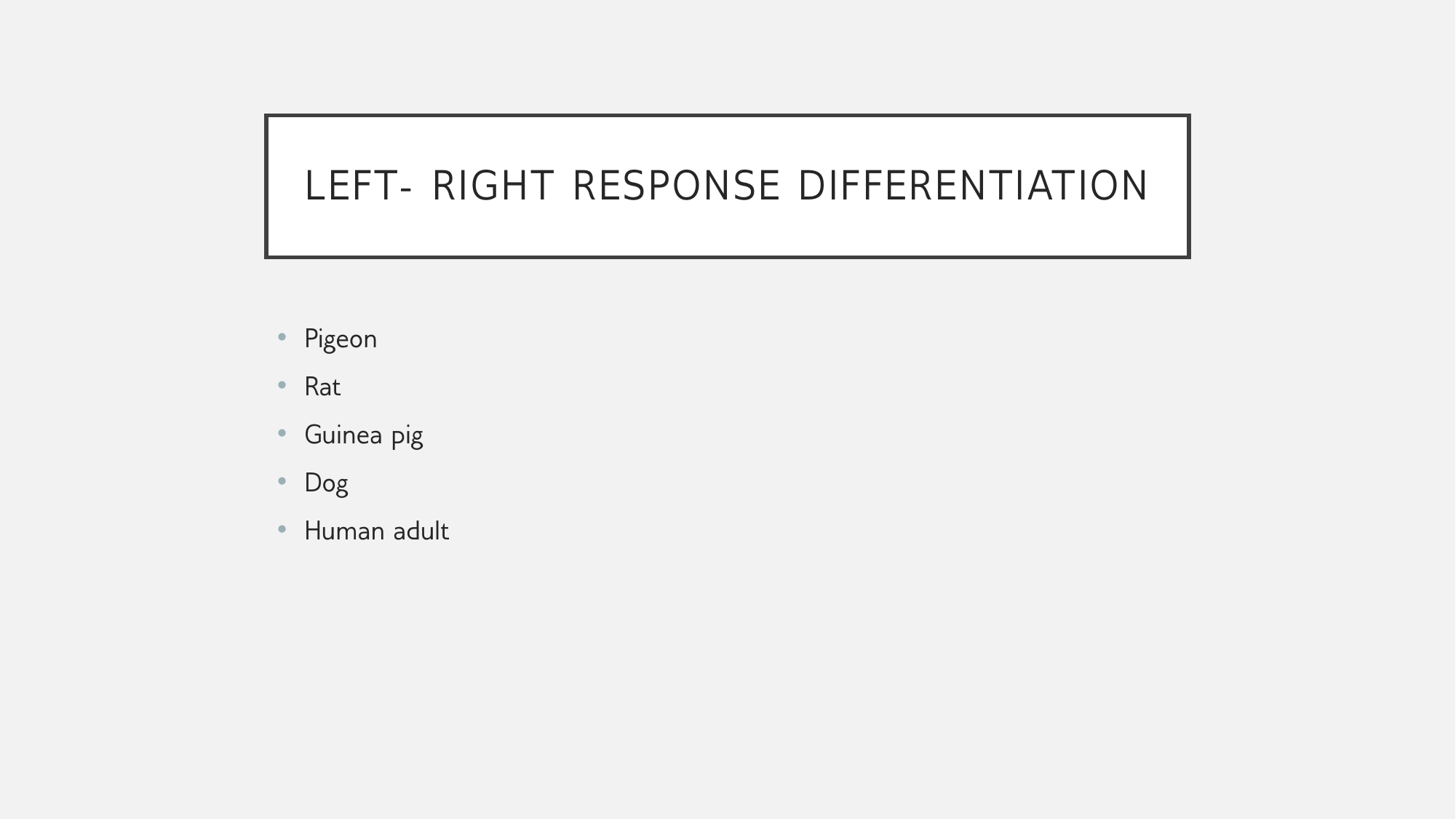

# Left- right response differentiation
Pigeon
Rat
Guinea pig
Dog
Human adult